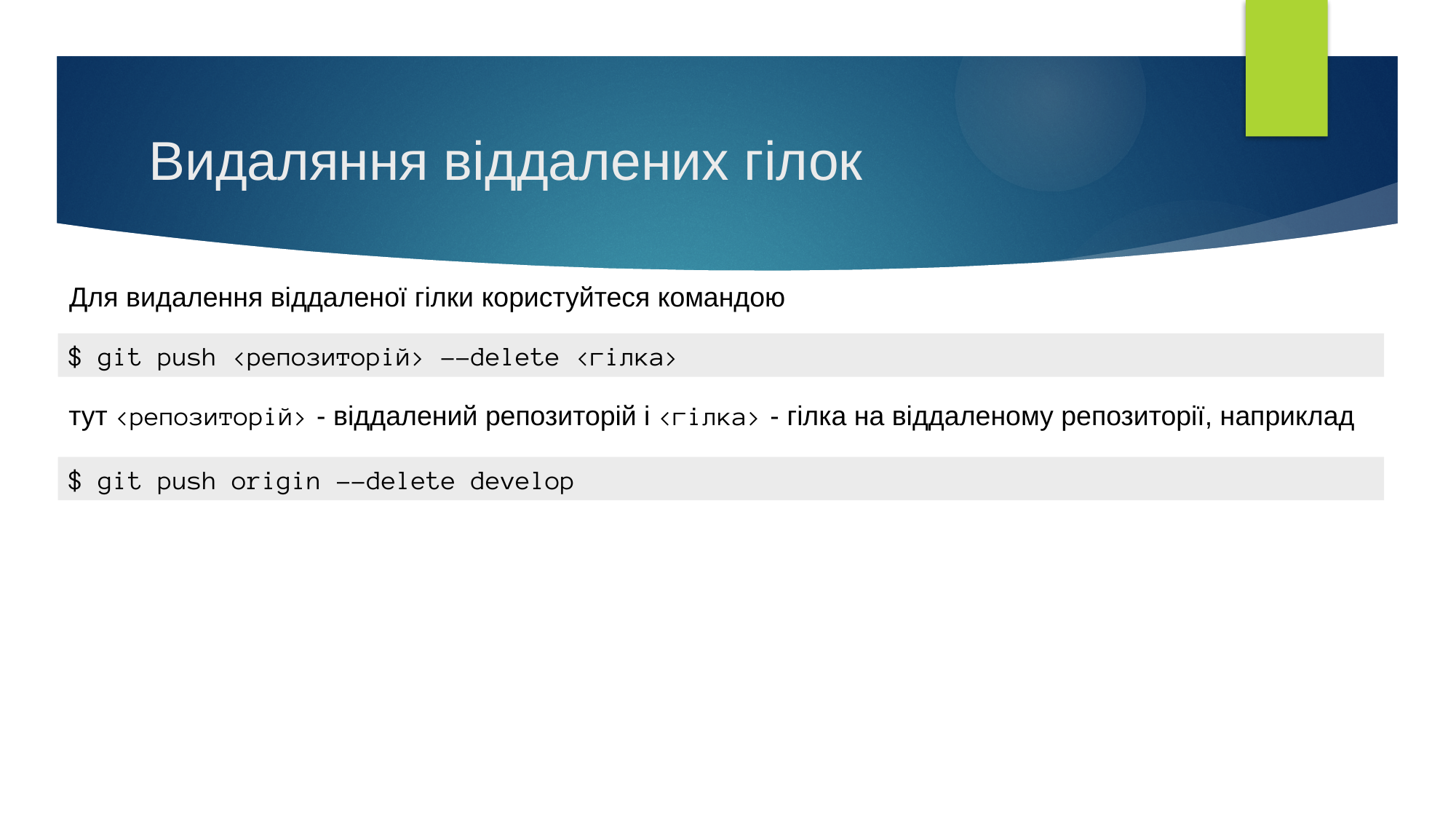

# Видаляння віддалених гілок
Для видалення віддаленої гілки користуйтеся командою
$ git push <репозиторій> --delete <гілка>
тут <репозиторій> - віддалений репозиторій і <гілка> - гілка на віддаленому репозиторії, наприклад
$ git push origin --delete develop